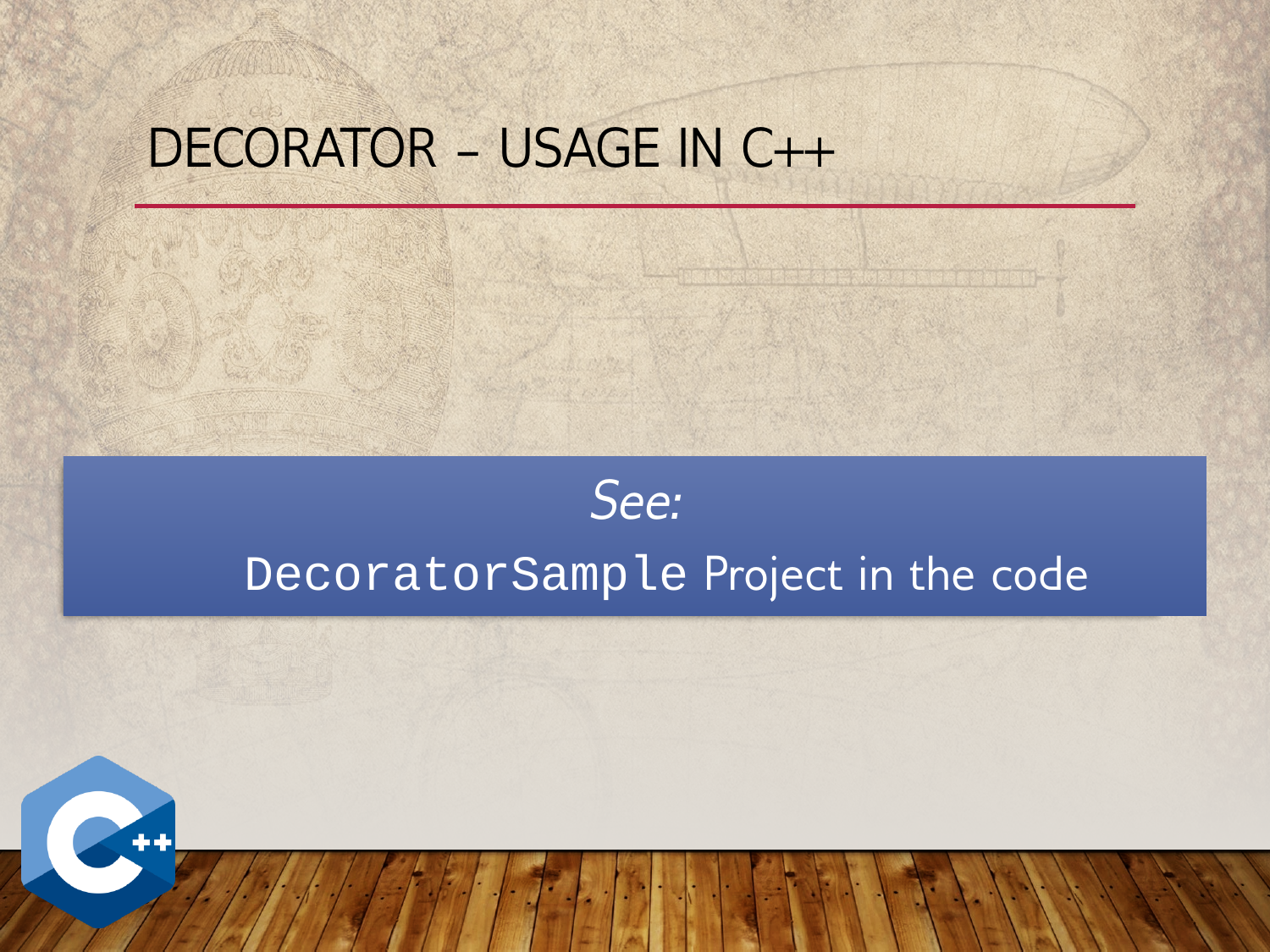

# Decorator – Usage in C++
See:
DecoratorSample Project in the code